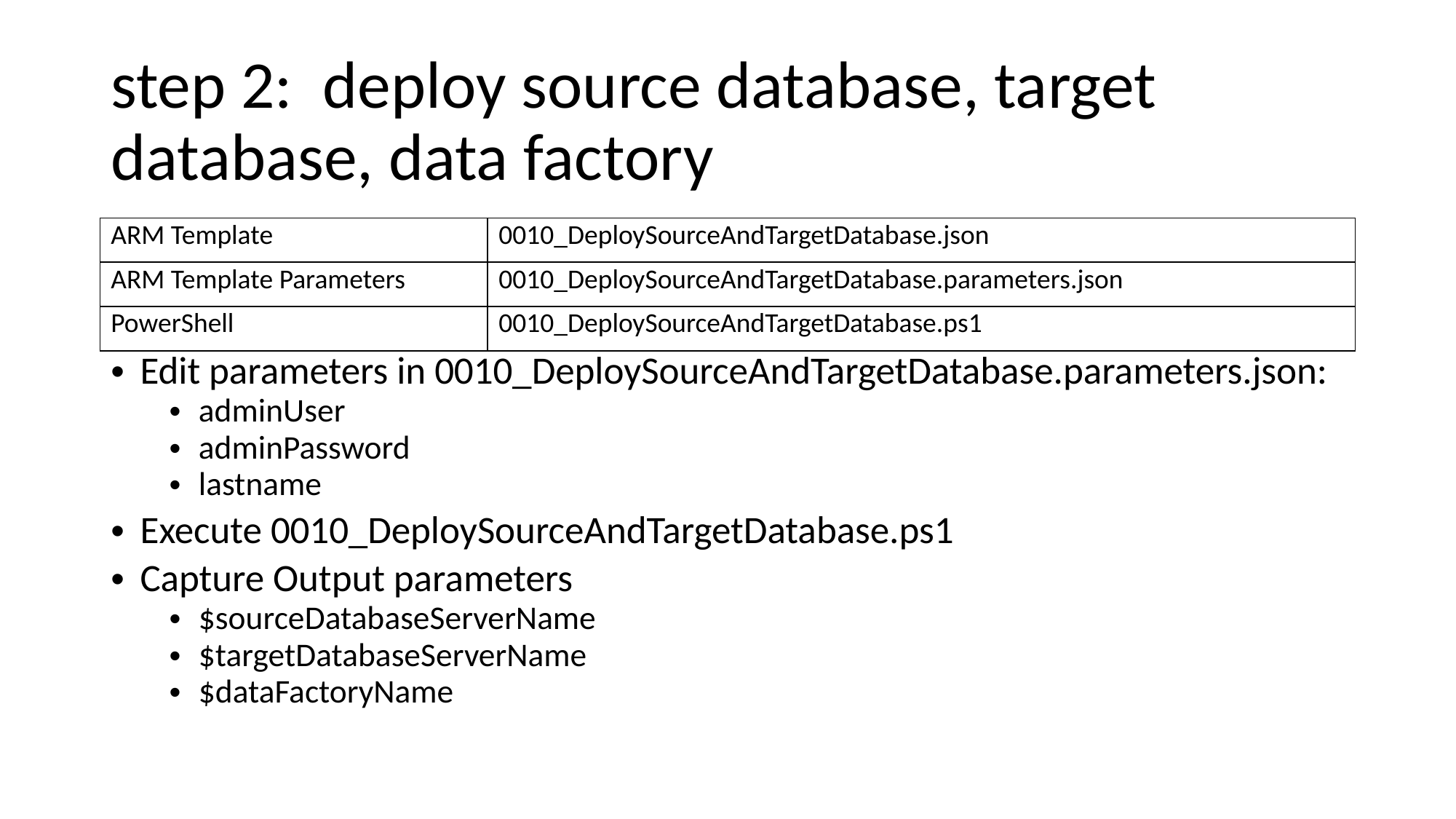

# step 2:  deploy source database, target database, data factory
| ARM Template | 0010\_DeploySourceAndTargetDatabase.json |
| --- | --- |
| ARM Template Parameters | 0010\_DeploySourceAndTargetDatabase.parameters.json |
| PowerShell | 0010\_DeploySourceAndTargetDatabase.ps1 |
Edit parameters in 0010_DeploySourceAndTargetDatabase.parameters.json:
adminUser
adminPassword
lastname
Execute 0010_DeploySourceAndTargetDatabase.ps1
Capture Output parameters
$sourceDatabaseServerName
$targetDatabaseServerName
$dataFactoryName